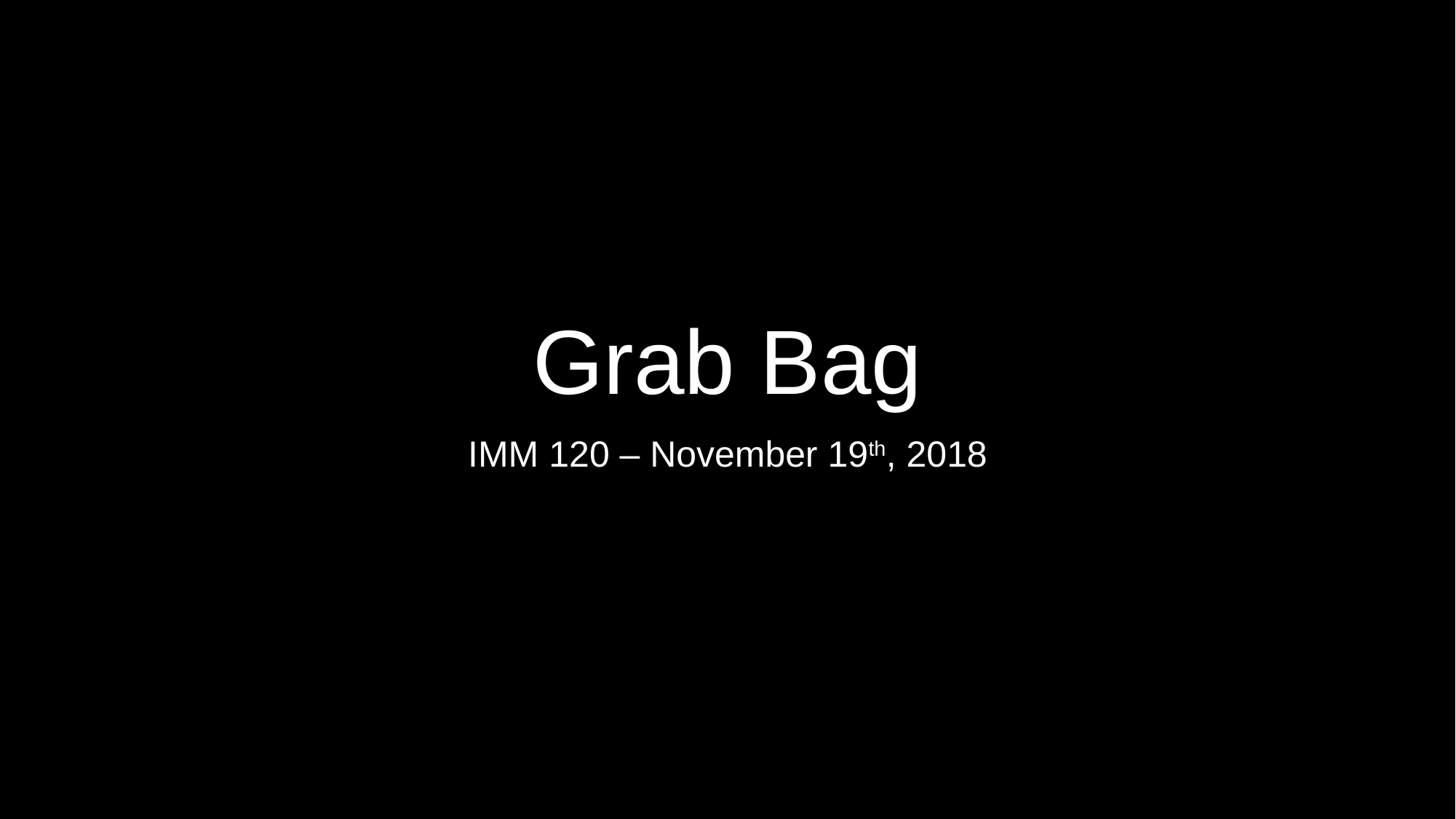

# Grab Bag
IMM 120 – November 19th, 2018